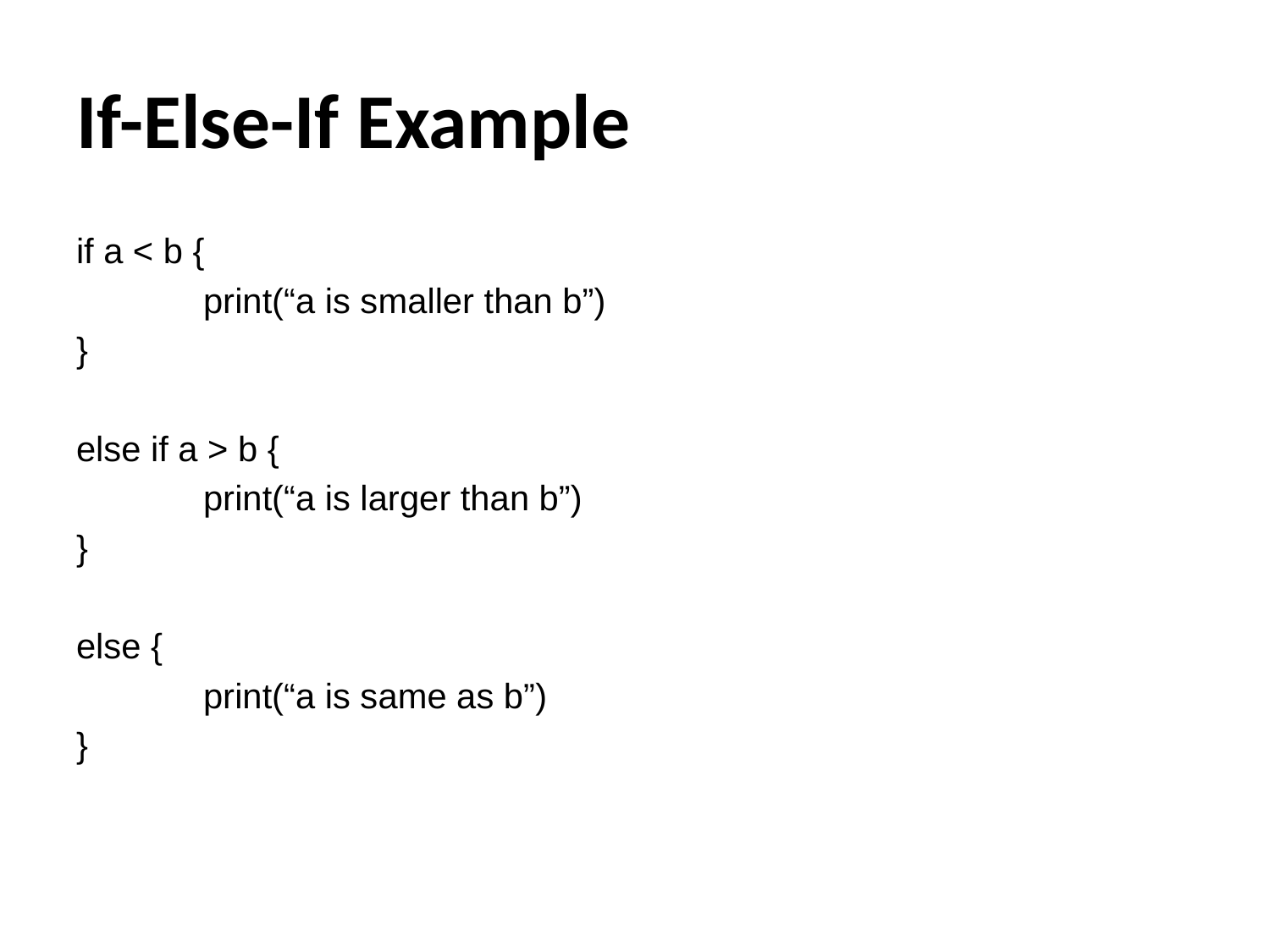

# If-Else-If Example
if a < b {
	print(“a is smaller than b”)
}

else if a > b {
	print(“a is larger than b”)
}

else {
	print(“a is same as b”)
}